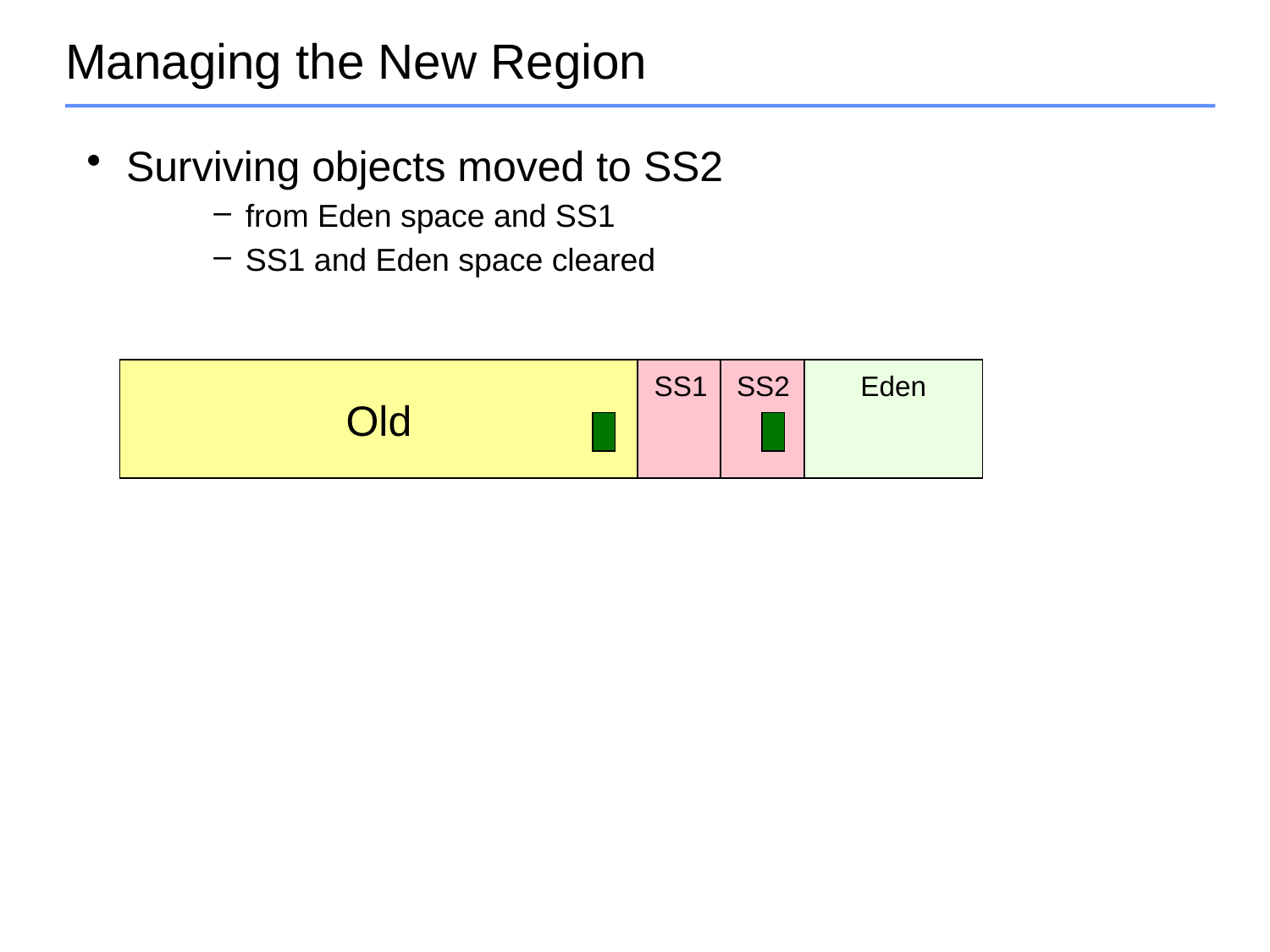

# Managing the New Region
Surviving objects moved to SS2
from Eden space and SS1
SS1 and Eden space cleared
Old
SS1

SS2

Eden